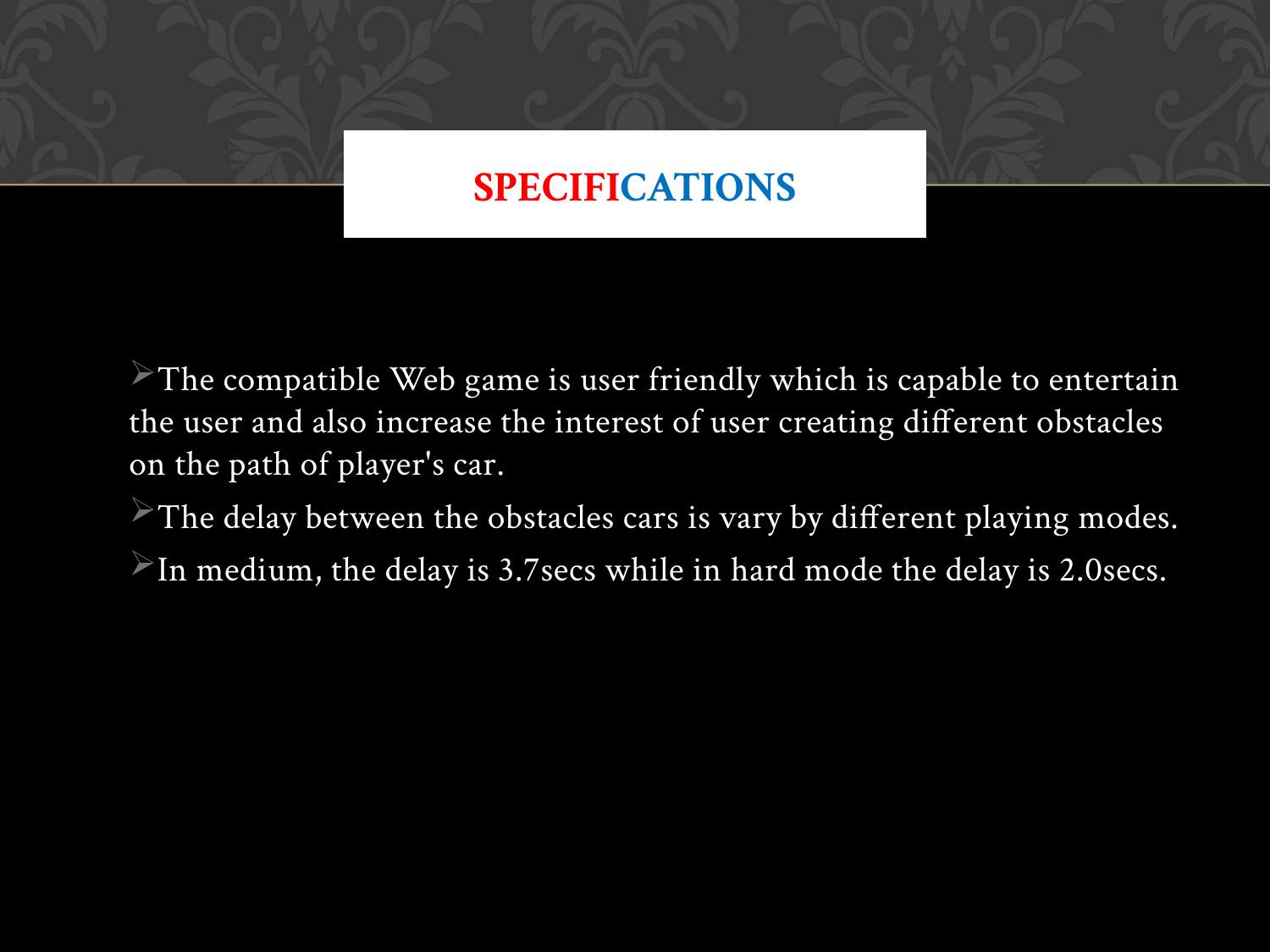

# specifications
The compatible Web game is user friendly which is capable to entertain the user and also increase the interest of user creating different obstacles on the path of player's car.
The delay between the obstacles cars is vary by different playing modes.
In medium, the delay is 3.7secs while in hard mode the delay is 2.0secs.